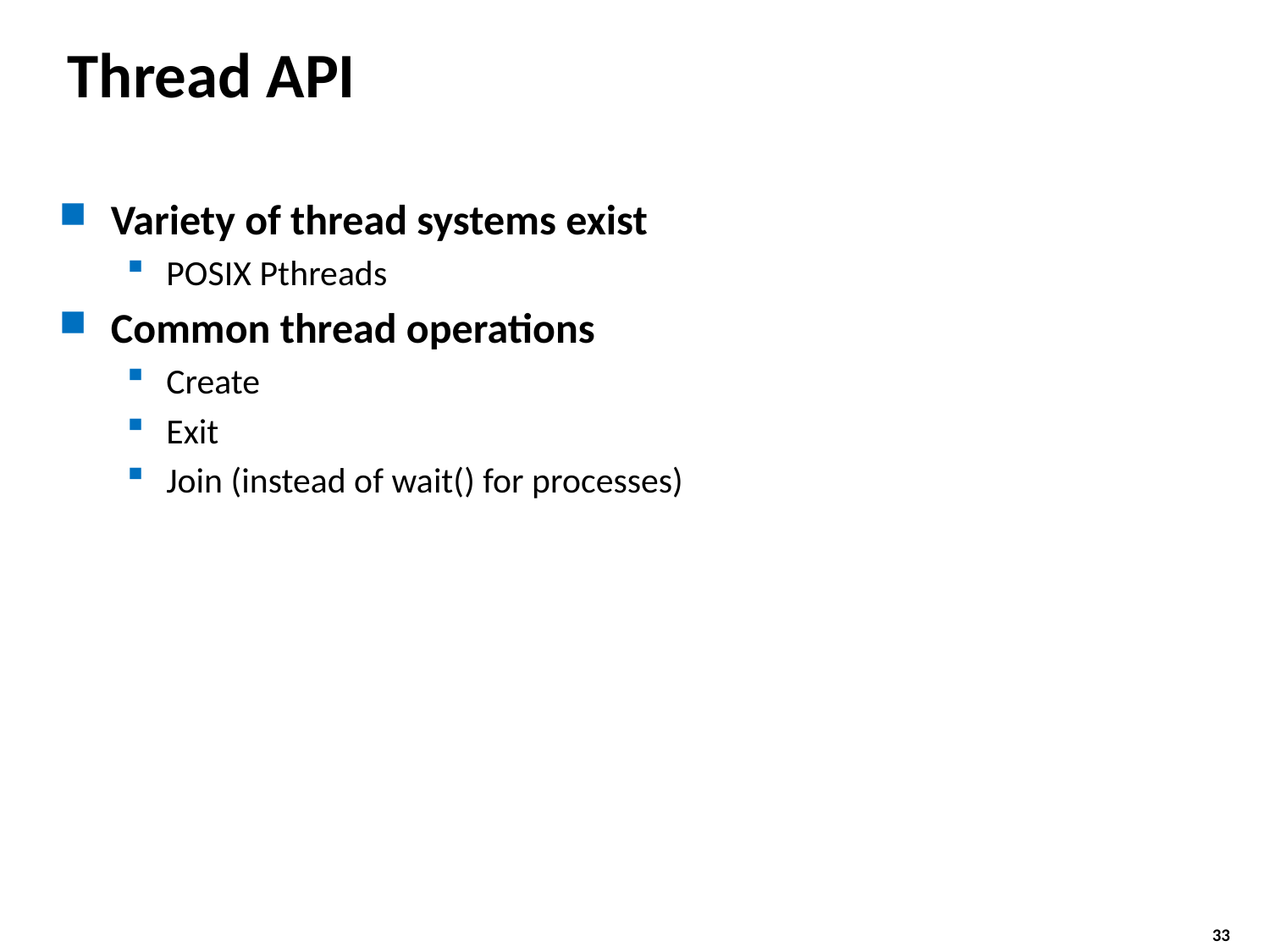

# Thread API
Variety of thread systems exist
POSIX Pthreads
Common thread operations
Create
Exit
Join (instead of wait() for processes)